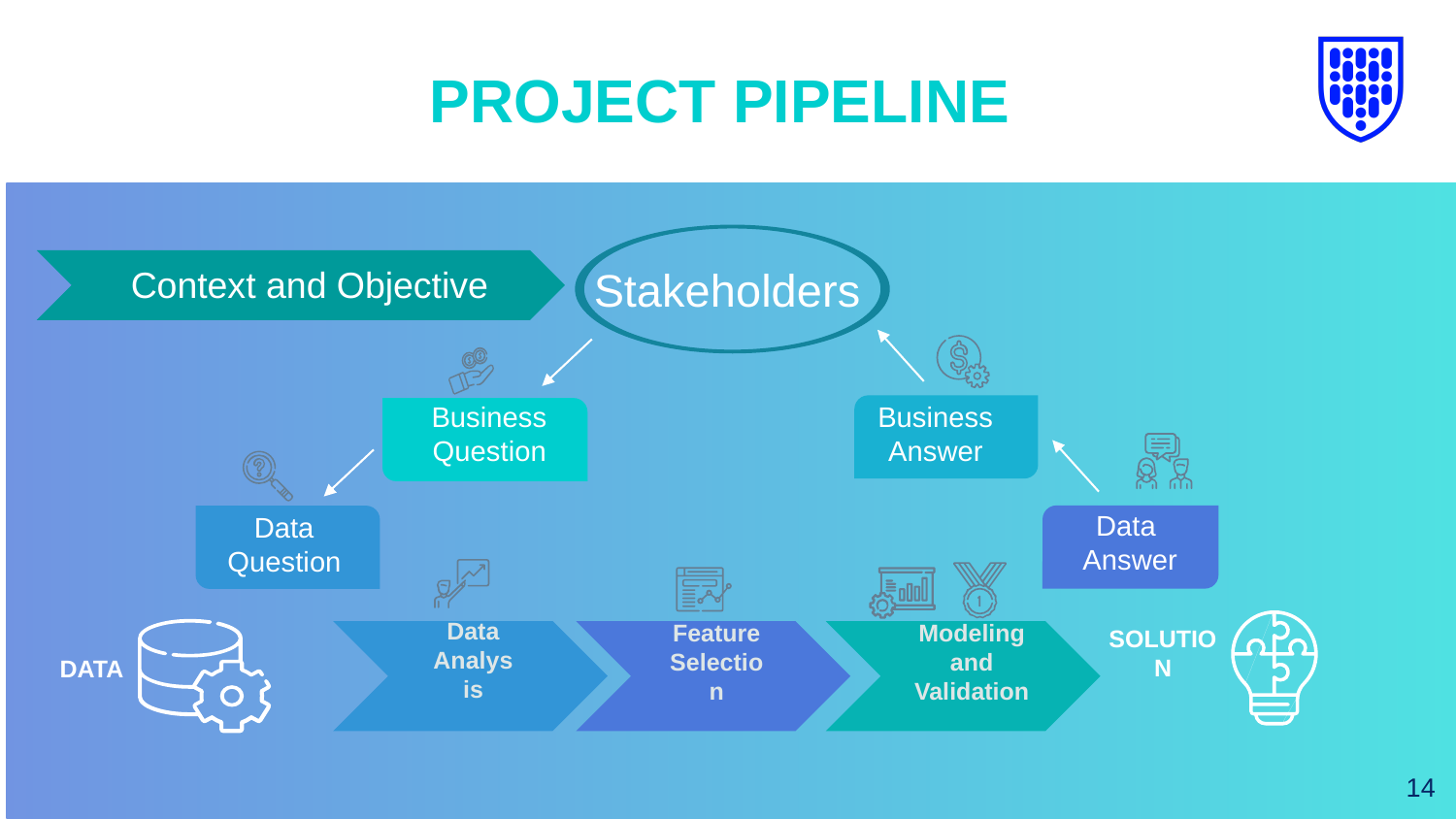

# PROJECT PIPELINE

Stakeholders
Context and Objective

Business Question
Business Answer

Data
Answer
Data Question

Data Analysis
Feature Selection
Modeling and Validation
SOLUTION
DATA
14